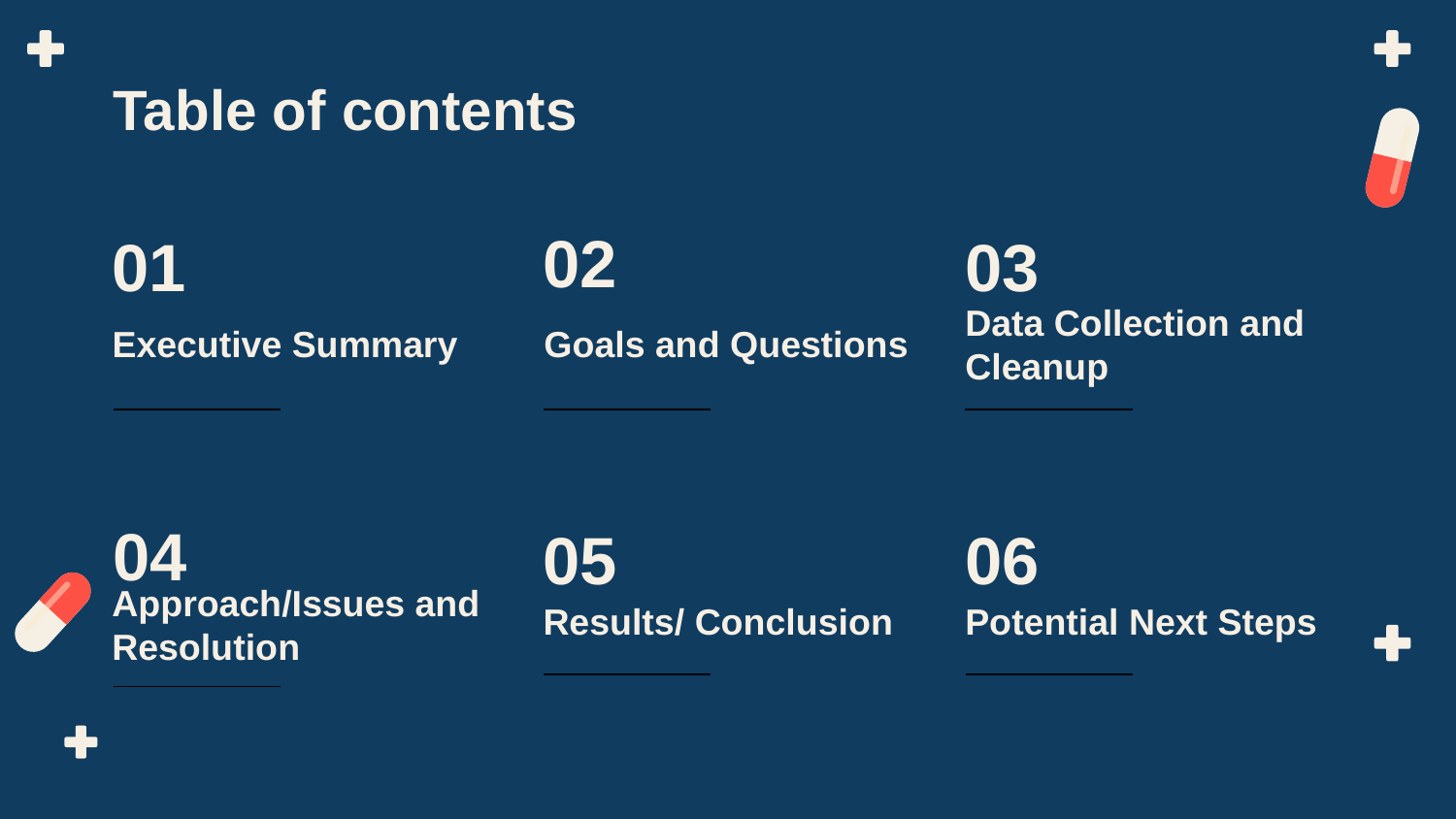

Table of contents
02
01
03
Goals and Questions
Executive Summary
Data Collection and Cleanup
04
05
06
Results/ Conclusion
Potential Next Steps
Approach/Issues and Resolution